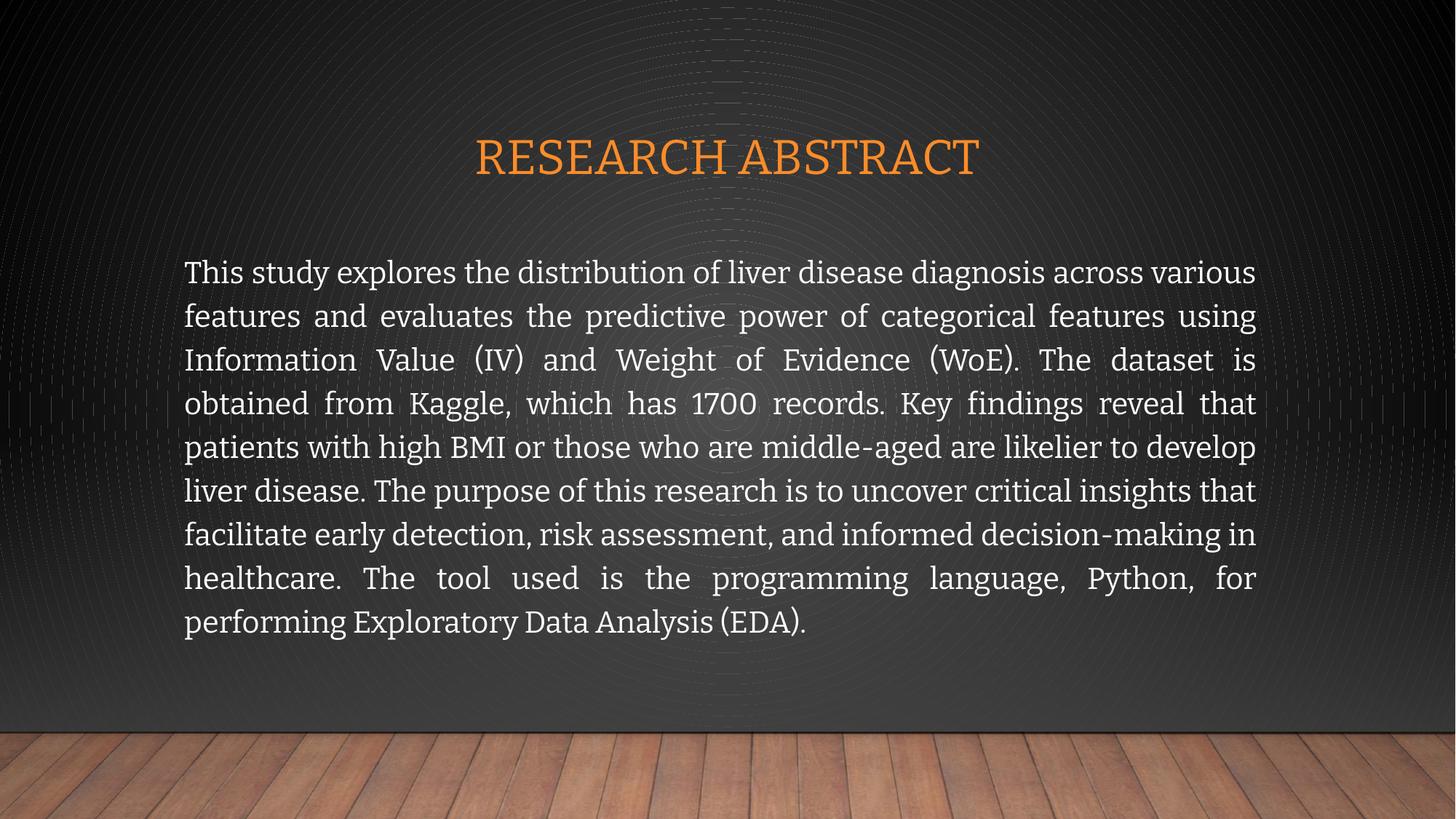

# Research Abstract
This study explores the distribution of liver disease diagnosis across various features and evaluates the predictive power of categorical features using Information Value (IV) and Weight of Evidence (WoE). The dataset is obtained from Kaggle, which has 1700 records. Key findings reveal that patients with high BMI or those who are middle-aged are likelier to develop liver disease. The purpose of this research is to uncover critical insights that facilitate early detection, risk assessment, and informed decision-making in healthcare. The tool used is the programming language, Python, for performing Exploratory Data Analysis (EDA).